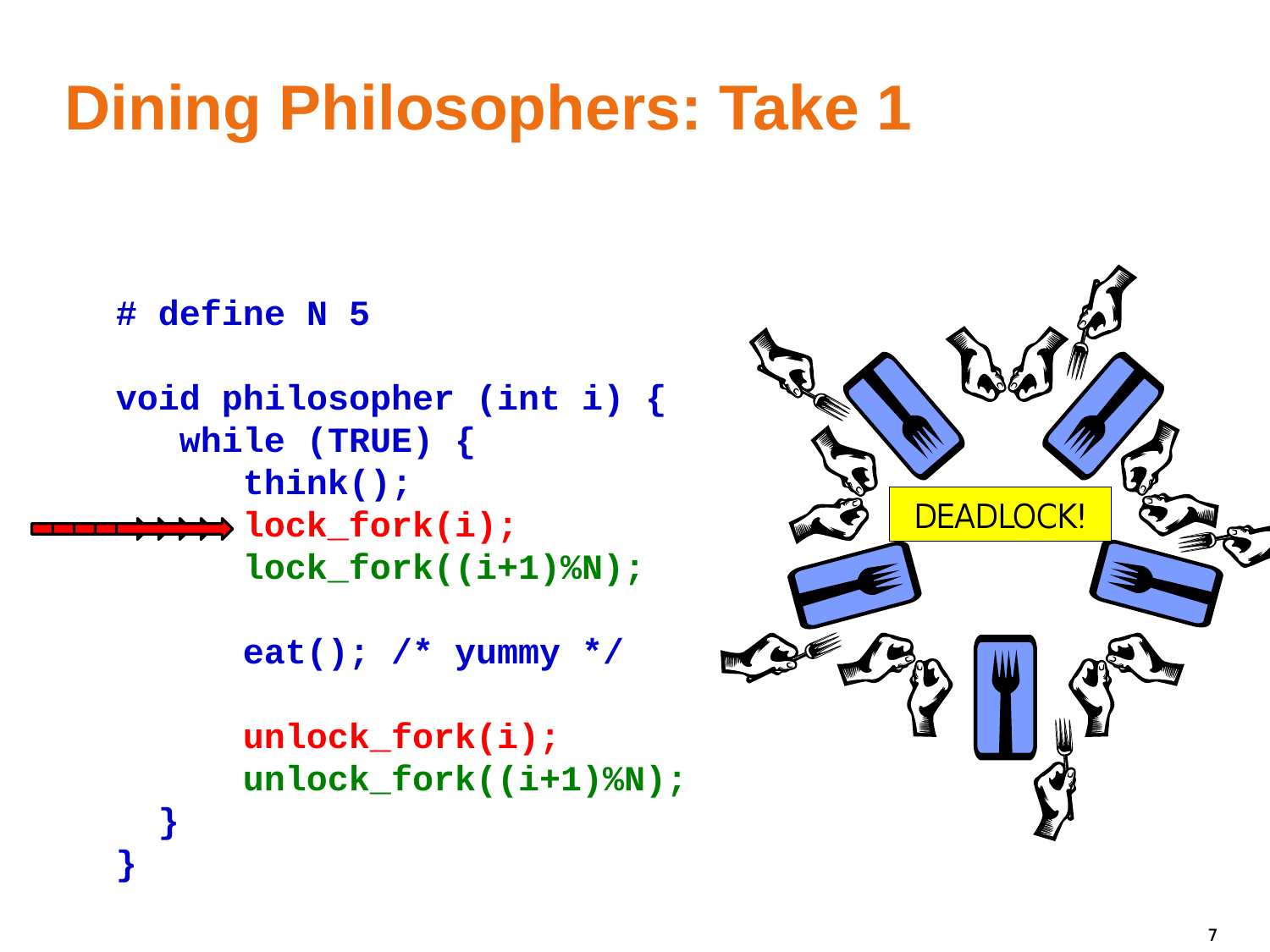

# Dining Philosophers: Take 1

# define N 5

void philosopher (int i) {
   while (TRUE) {
      think();
      lock_fork(i);
      lock_fork((i+1)%N);

      eat(); /* yummy */

      unlock_fork(i);
      unlock_fork((i+1)%N);
  }
}

DEADLOCK!